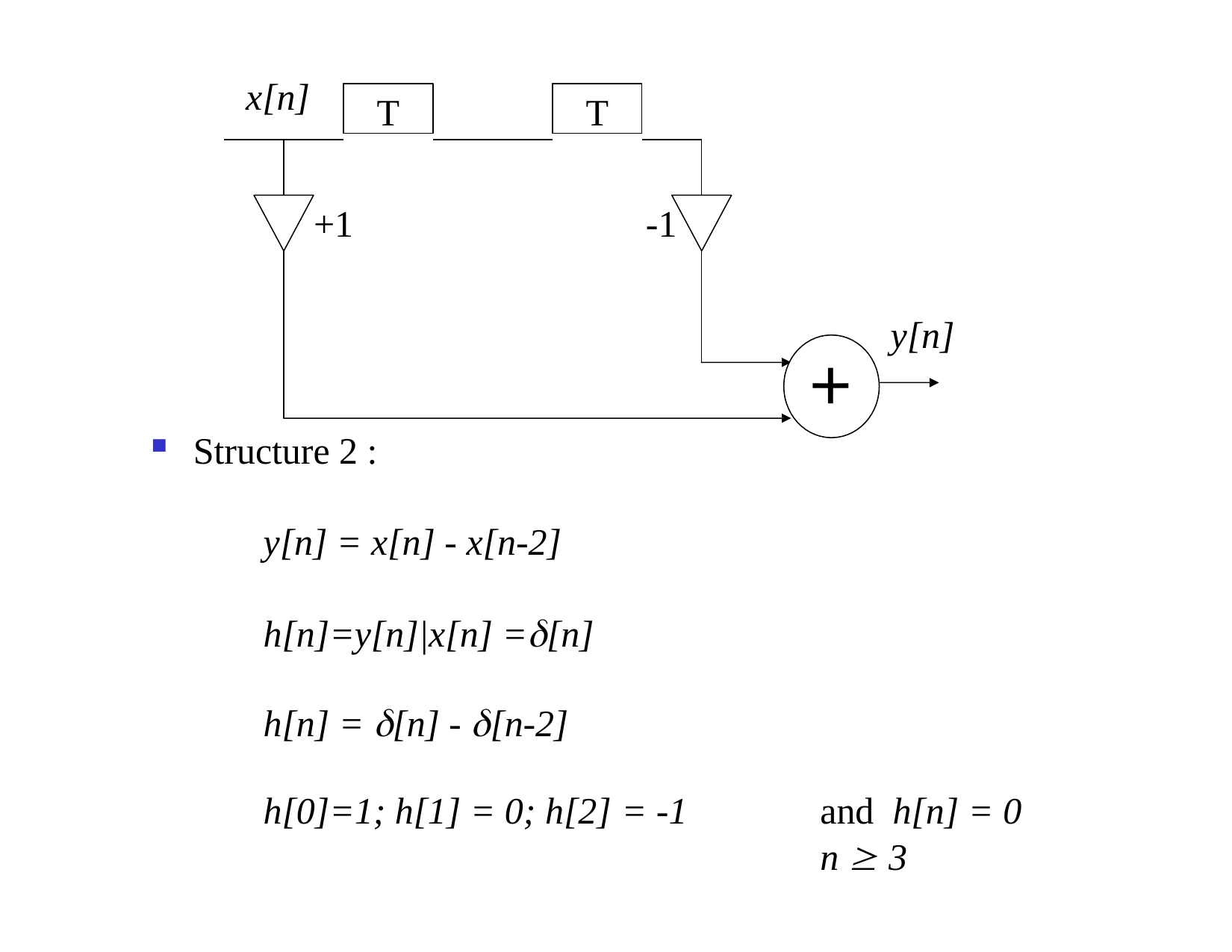

x[n]
T
T

+1
-1

y[n]

+

Structure 2 :

y[n] = x[n] - x[n-2]

h[n]=y[n]|x[n] =δ[n]
h[n] = δ[n] - δ[n-2]
h[0]=1; h[1] = 0; h[2] = -1	and	h[n] = 0	n ≥ 3
Dr. B. S. Daga  Fr.CRCE, Mumbai